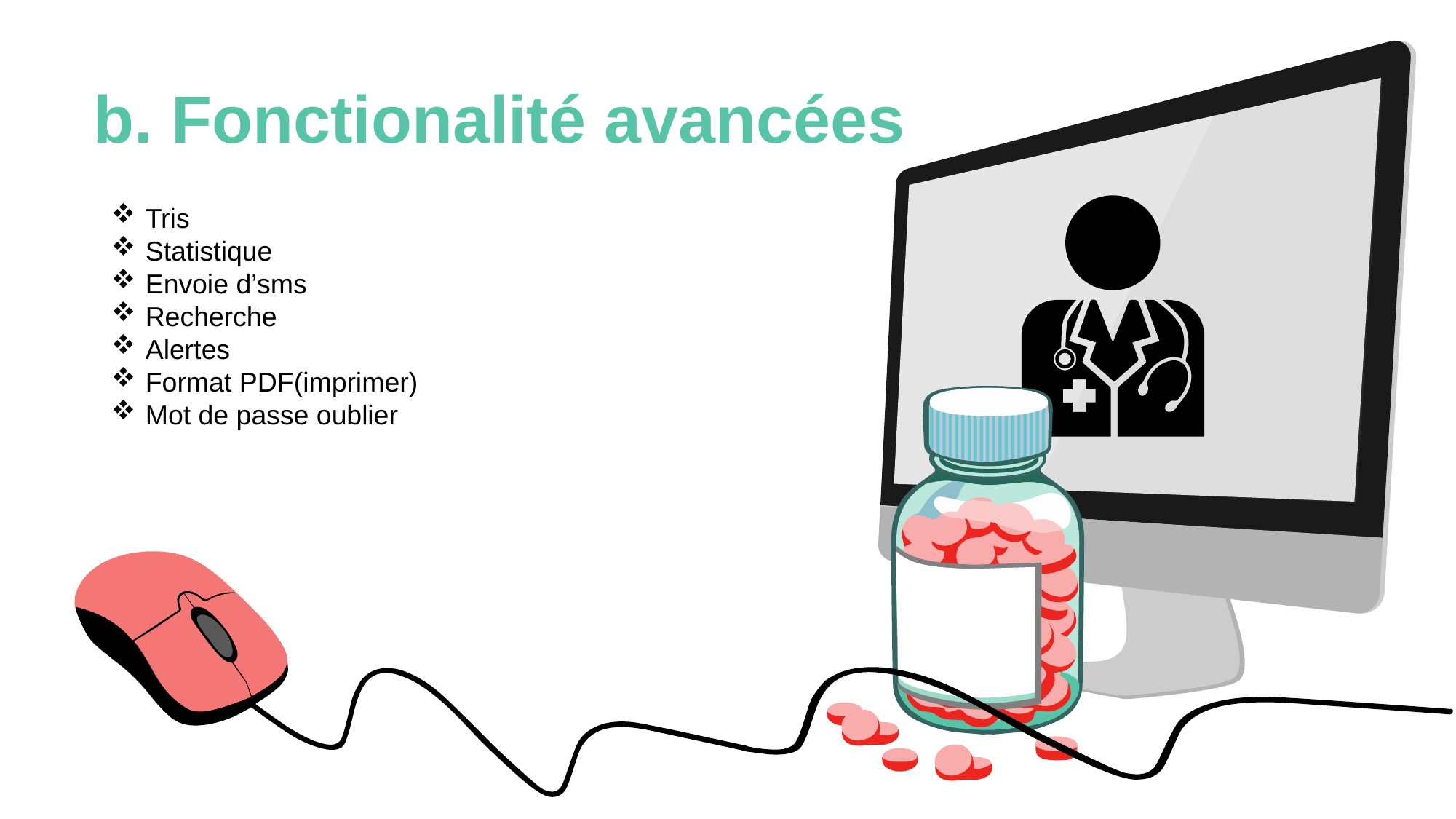

b. Fonctionalité avancées
Tris
Statistique
Envoie d’sms
Recherche
Alertes
Format PDF(imprimer)
Mot de passe oublier